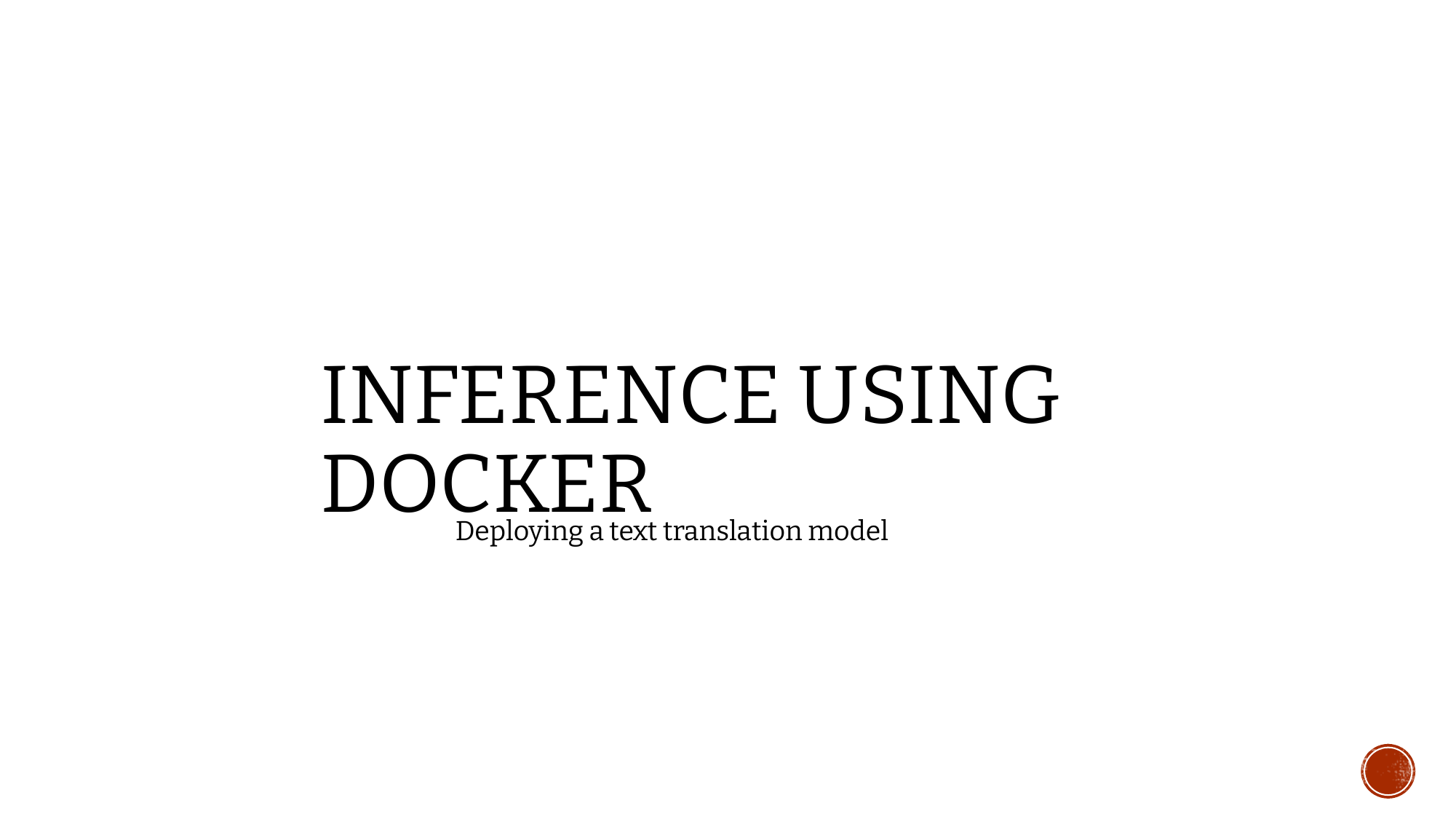

# Inference using Docker
Deploying a text translation model